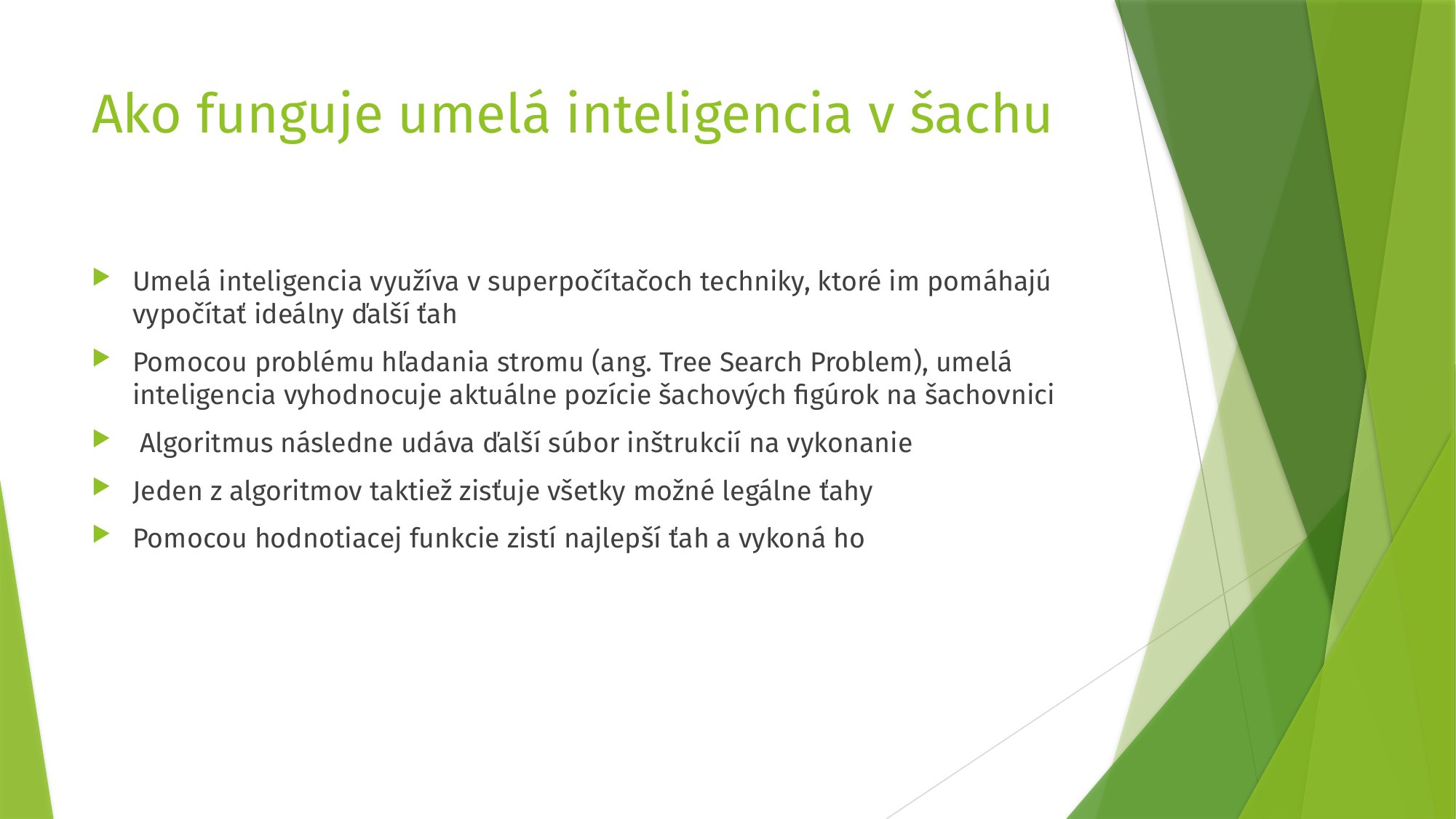

# Ako funguje umelá inteligencia v šachu
Umelá inteligencia využíva v superpočítačoch techniky, ktoré im pomáhajú vypočítať ideálny ďalší ťah
Pomocou problému hľadania stromu (ang. Tree Search Problem), umelá inteligencia vyhodnocuje aktuálne pozície šachových figúrok na šachovnici
 Algoritmus následne udáva ďalší súbor inštrukcií na vykonanie
Jeden z algoritmov taktiež zisťuje všetky možné legálne ťahy
Pomocou hodnotiacej funkcie zistí najlepší ťah a vykoná ho